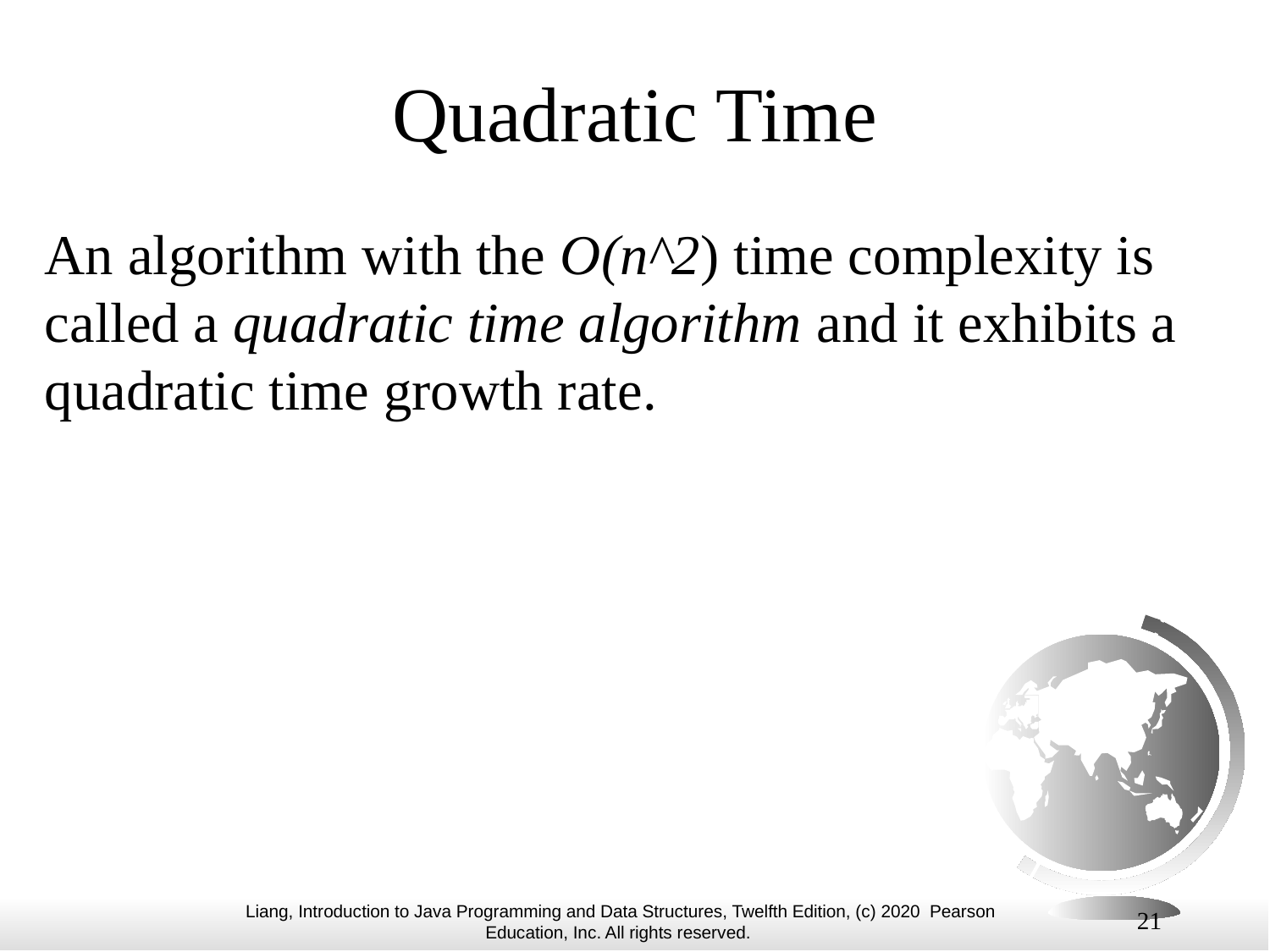

# Quadratic Time
An algorithm with the O(n^2) time complexity is called a quadratic time algorithm and it exhibits a quadratic time growth rate.
21